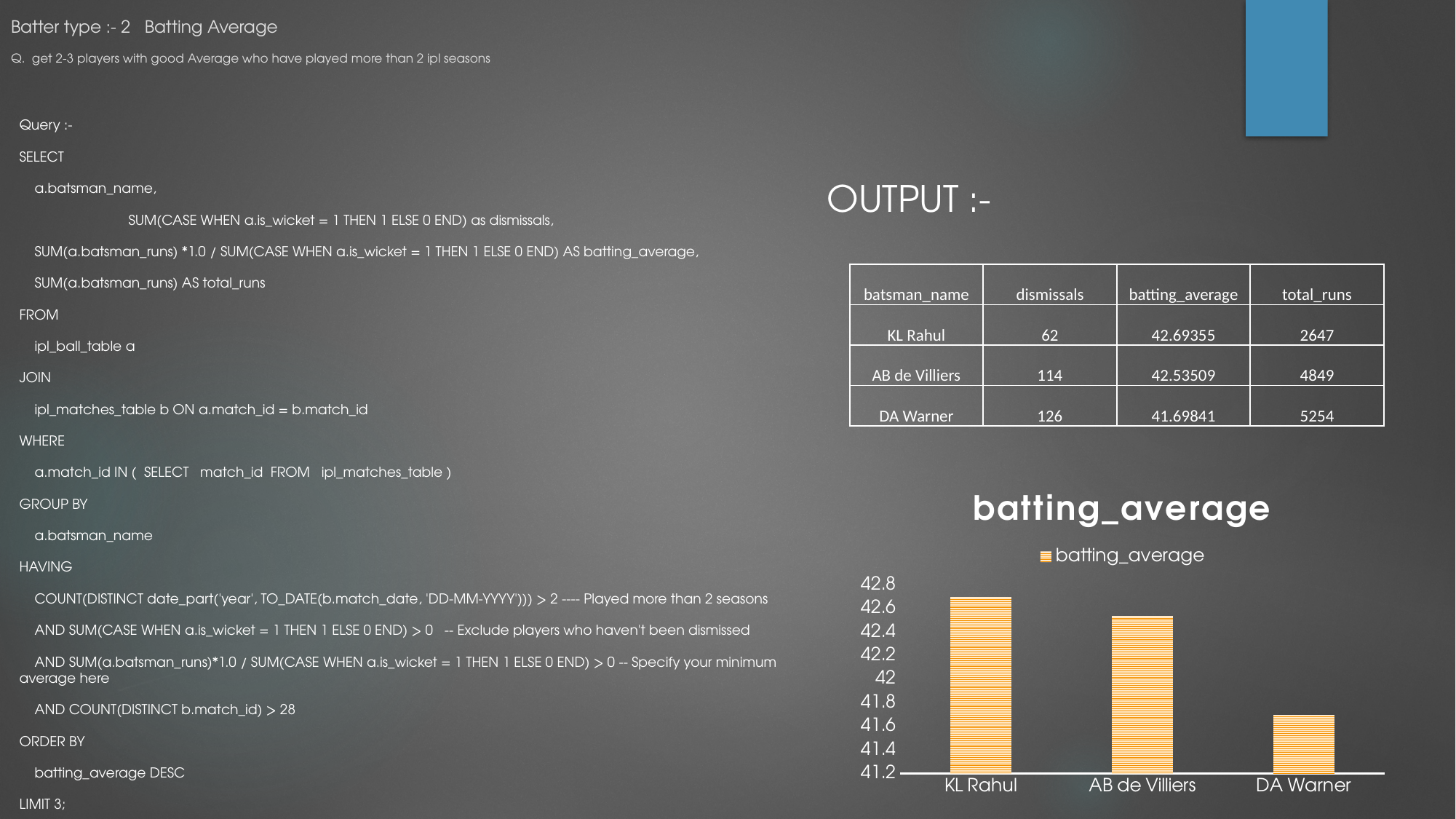

# Batter type :- 2   Batting Average Q.  get 2-3 players with good Average who have played more than 2 ipl seasons
Query :-
SELECT
    a.batsman_name,
	SUM(CASE WHEN a.is_wicket = 1 THEN 1 ELSE 0 END) as dismissals,
    SUM(a.batsman_runs) *1.0 / SUM(CASE WHEN a.is_wicket = 1 THEN 1 ELSE 0 END) AS batting_average,
    SUM(a.batsman_runs) AS total_runs
FROM
    ipl_ball_table a
JOIN
    ipl_matches_table b ON a.match_id = b.match_id
WHERE
    a.match_id IN (  SELECT   match_id  FROM   ipl_matches_table )
GROUP BY
    a.batsman_name
HAVING
    COUNT(DISTINCT date_part('year', TO_DATE(b.match_date, 'DD-MM-YYYY'))) > 2 ---- Played more than 2 seasons
    AND SUM(CASE WHEN a.is_wicket = 1 THEN 1 ELSE 0 END) > 0   -- Exclude players who haven't been dismissed
    AND SUM(a.batsman_runs)*1.0 / SUM(CASE WHEN a.is_wicket = 1 THEN 1 ELSE 0 END) > 0 -- Specify your minimum average here
    AND COUNT(DISTINCT b.match_id) > 28
ORDER BY
    batting_average DESC
LIMIT 3;

OUTPUT :-

| batsman\_name | dismissals | batting\_average | total\_runs |
| --- | --- | --- | --- |
| KL Rahul | 62 | 42.69355 | 2647 |
| AB de Villiers | 114 | 42.53509 | 4849 |
| DA Warner | 126 | 41.69841 | 5254 |

### Chart:

| Category | batting_average |
|---|---|
| KL Rahul | 42.6935483870967 |
| AB de Villiers | 42.5350877192982 |
| DA Warner | 41.6984126984126 |